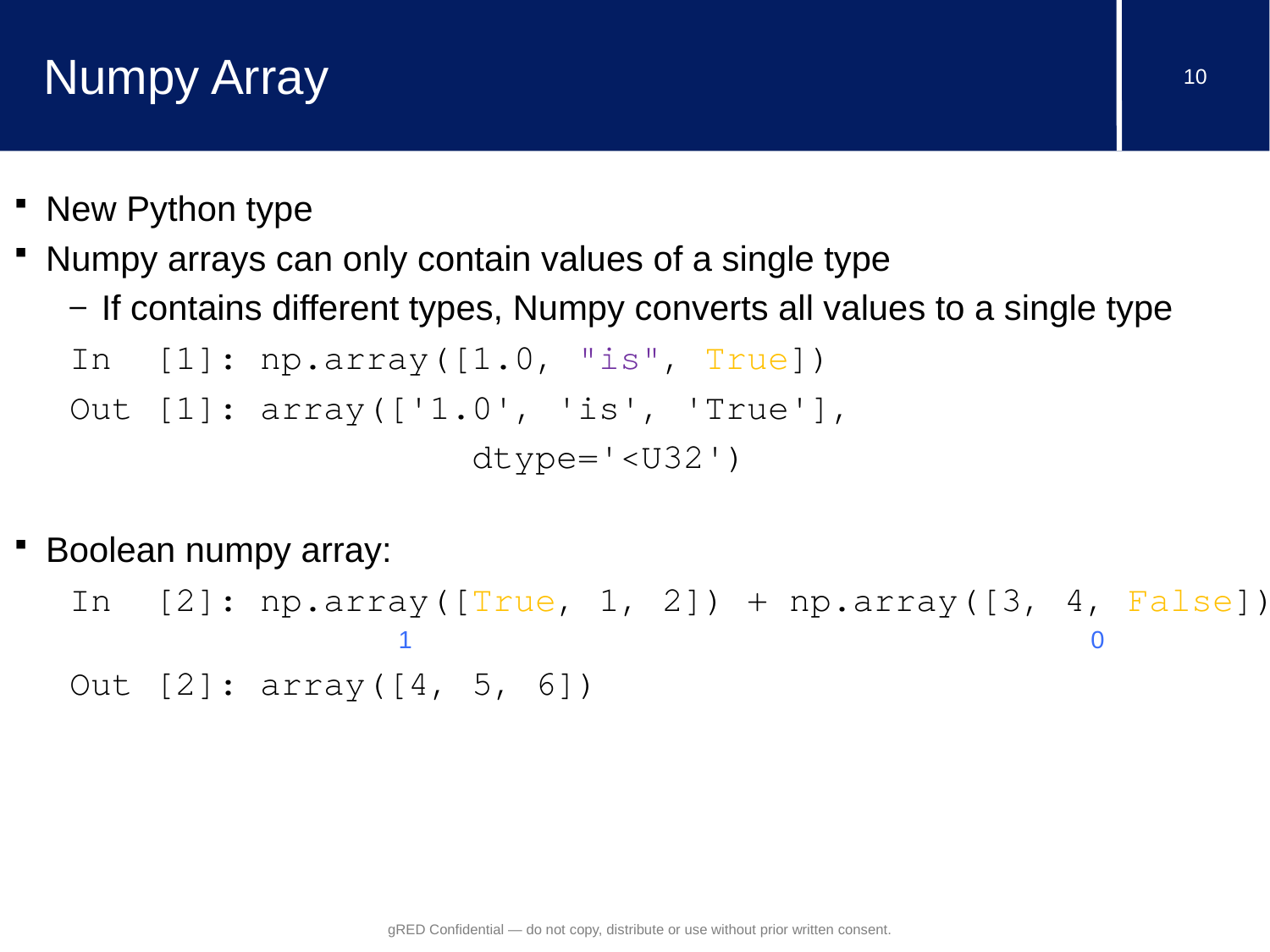

# Numpy Array
New Python type
Numpy arrays can only contain values of a single type
If contains different types, Numpy converts all values to a single type
In  [1]: np.array([1.0, "is", True])
Out [1]: array(['1.0', 'is', 'True'],
			 dtype='<U32')

Boolean numpy array:
In  [2]: np.array([True, 1, 2]) + np.array([3, 4, False])
             	             1				                    	   0
Out [2]: array([4, 5, 6])

gRED Confidential — do not copy, distribute or use without prior written consent.